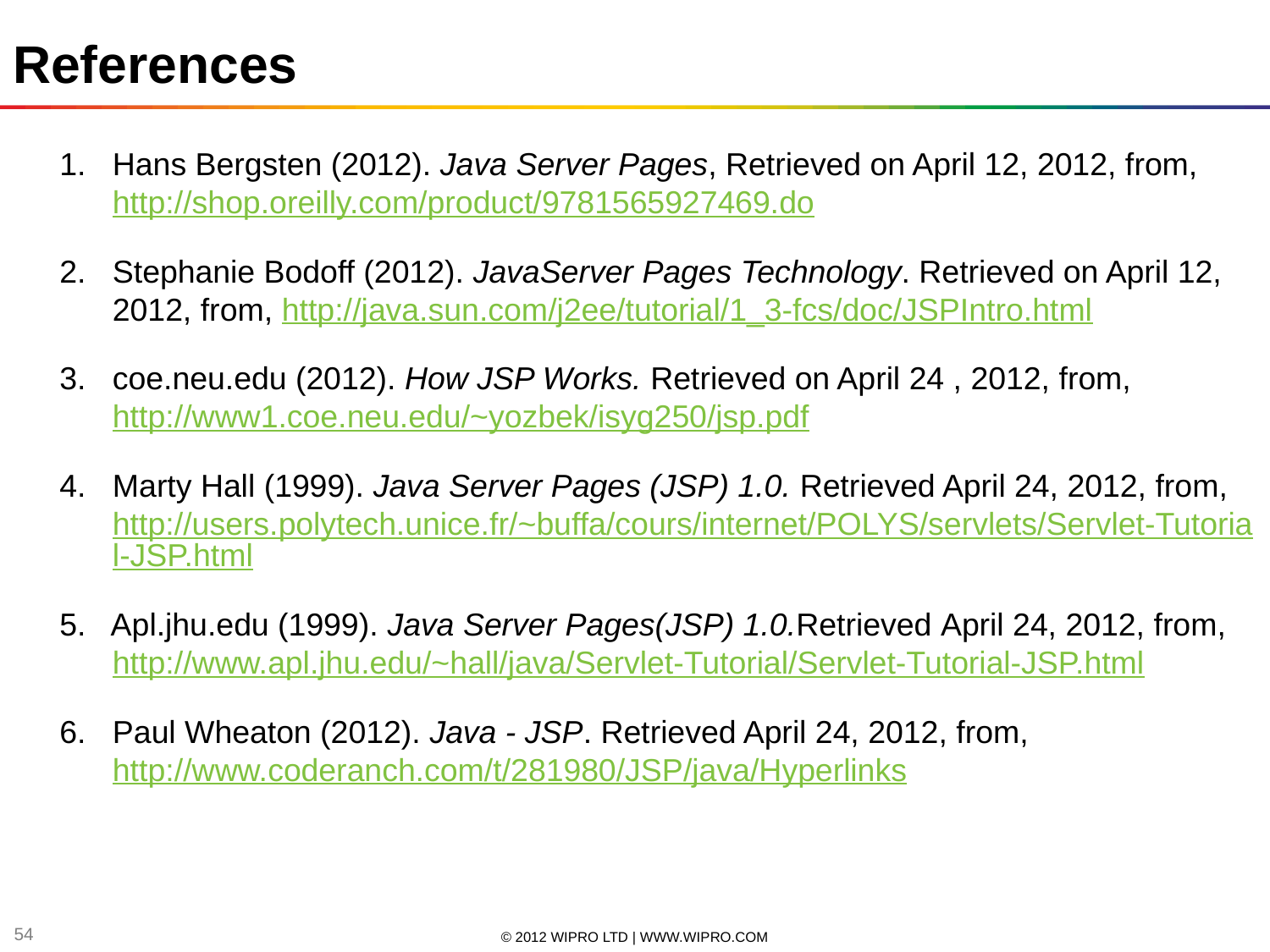

References
Hans Bergsten (2012). Java Server Pages, Retrieved on April 12, 2012, from, http://shop.oreilly.com/product/9781565927469.do

Stephanie Bodoff (2012). JavaServer Pages Technology. Retrieved on April 12, 2012, from, http://java.sun.com/j2ee/tutorial/1_3-fcs/doc/JSPIntro.html

coe.neu.edu (2012). How JSP Works. Retrieved on April 24 , 2012, from, http://www1.coe.neu.edu/~yozbek/isyg250/jsp.pdf

Marty Hall (1999). Java Server Pages (JSP) 1.0. Retrieved April 24, 2012, from, http://users.polytech.unice.fr/~buffa/cours/internet/POLYS/servlets/Servlet-Tutorial-JSP.html

5.   Apl.jhu.edu (1999). Java Server Pages(JSP) 1.0.Retrieved April 24, 2012, from, 	http://www.apl.jhu.edu/~hall/java/Servlet-Tutorial/Servlet-Tutorial-JSP.html

Paul Wheaton (2012). Java - JSP. Retrieved April 24, 2012, from, http://www.coderanch.com/t/281980/JSP/java/Hyperlinks